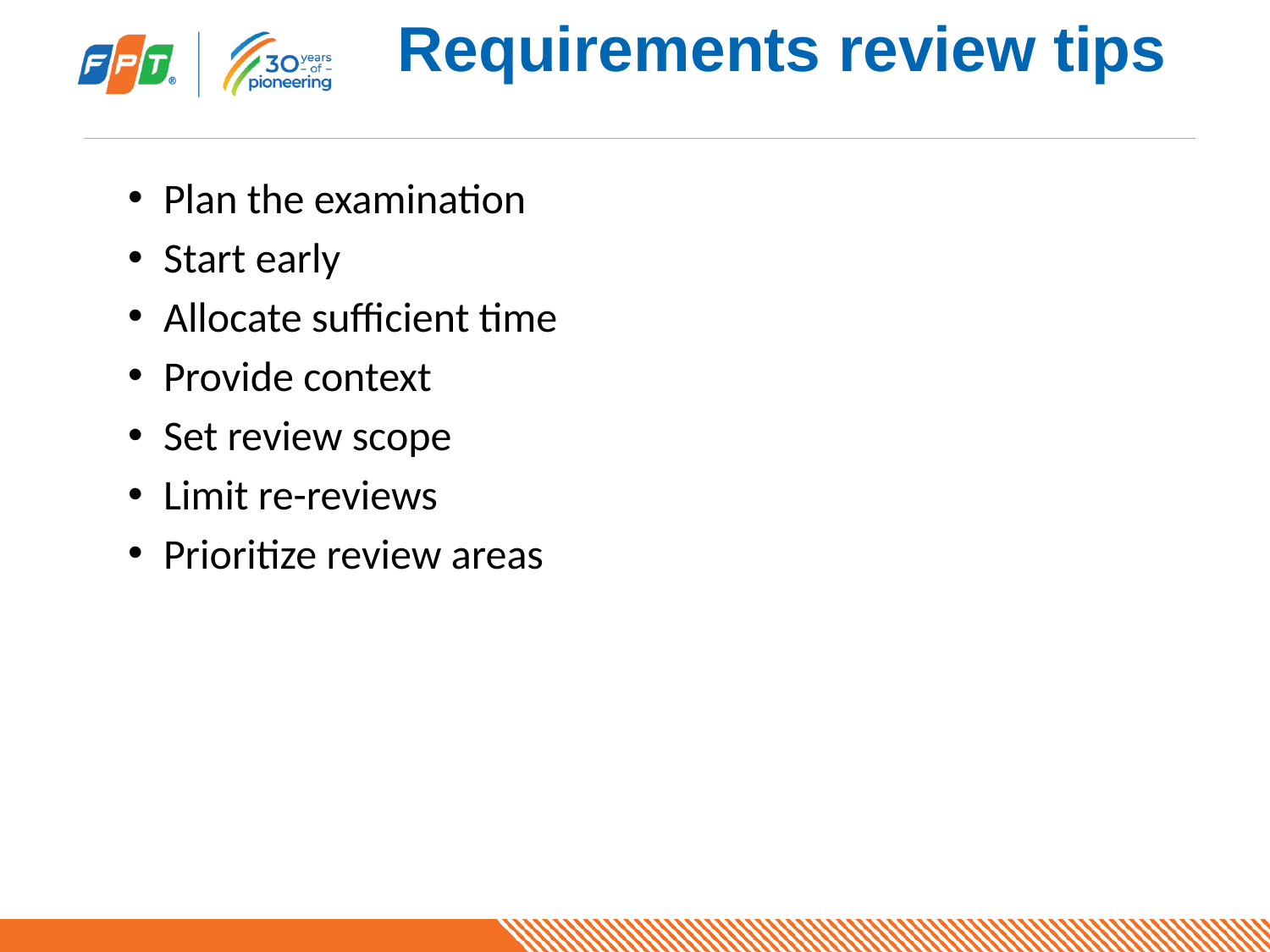

# Requirements review tips
Plan the examination
Start early
Allocate sufficient time
Provide context
Set review scope
Limit re-reviews
Prioritize review areas